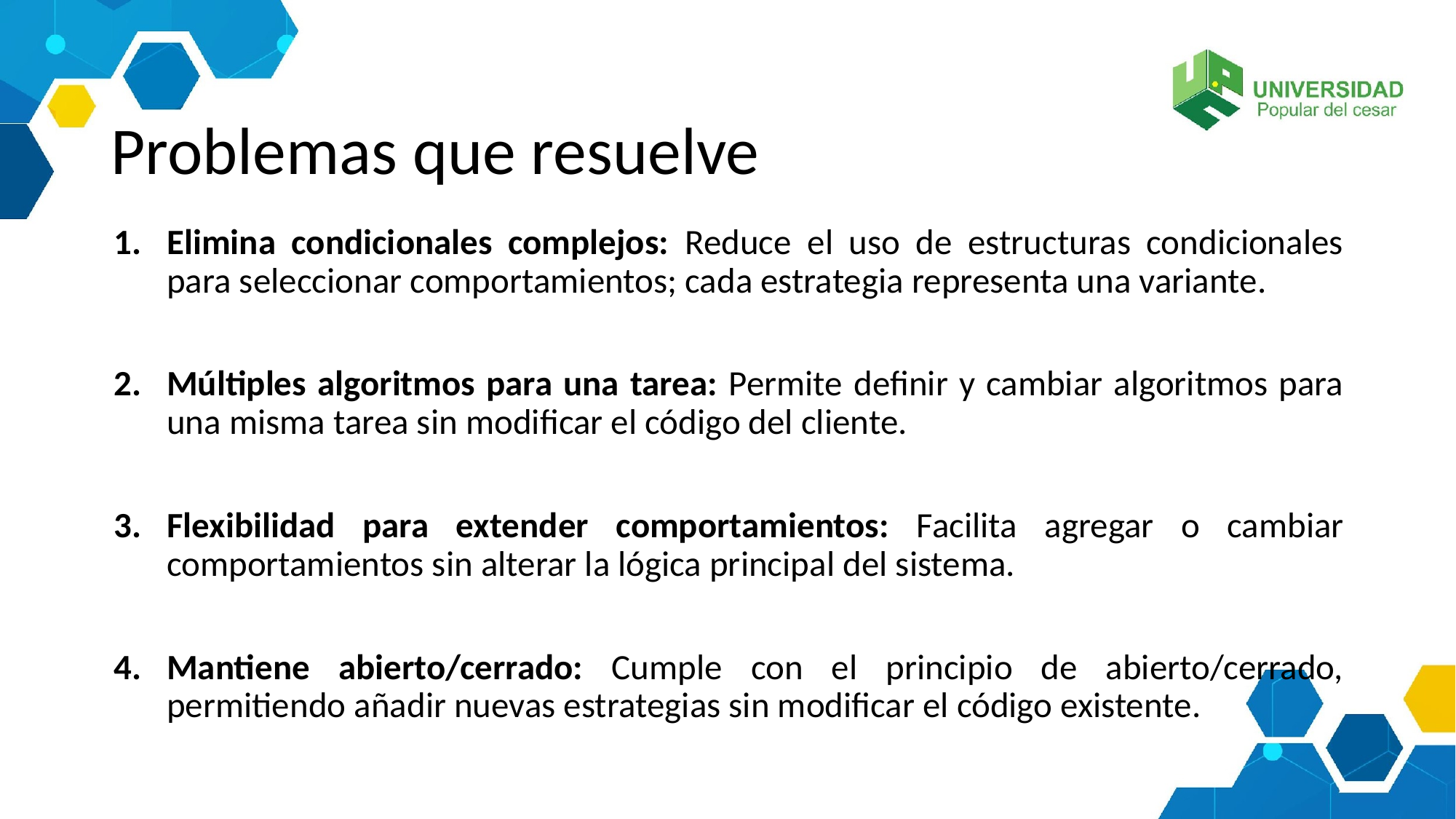

# Problemas que resuelve
Elimina condicionales complejos: Reduce el uso de estructuras condicionales para seleccionar comportamientos; cada estrategia representa una variante.

Múltiples algoritmos para una tarea: Permite definir y cambiar algoritmos para una misma tarea sin modificar el código del cliente.

Flexibilidad para extender comportamientos: Facilita agregar o cambiar comportamientos sin alterar la lógica principal del sistema.

Mantiene abierto/cerrado: Cumple con el principio de abierto/cerrado, permitiendo añadir nuevas estrategias sin modificar el código existente.